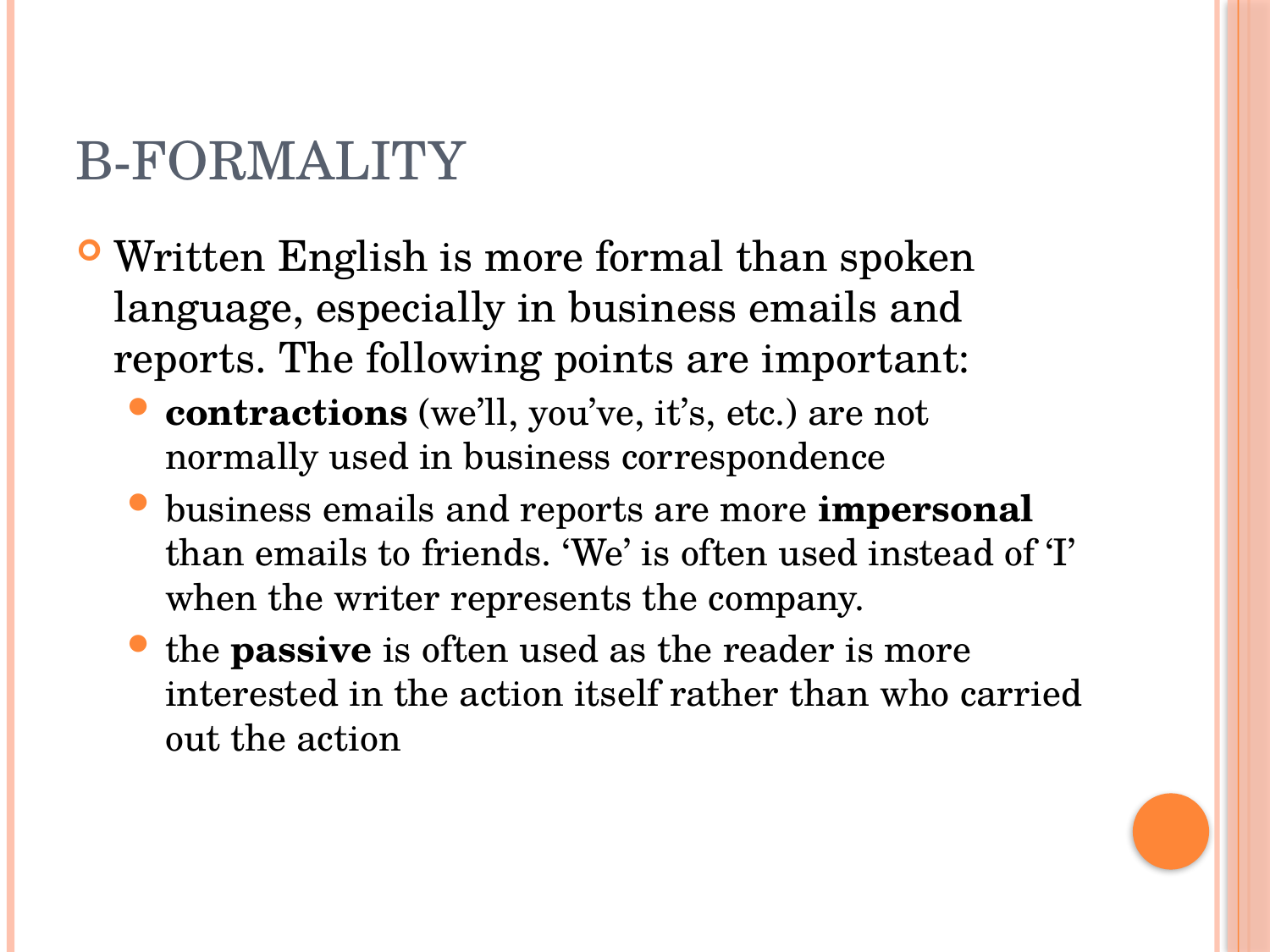

# B-Formality
Written English is more formal than spoken language, especially in business emails and reports. The following points are important:
contractions (we’ll, you’ve, it’s, etc.) are not normally used in business correspondence
business emails and reports are more impersonal than emails to friends. ‘We’ is often used instead of ‘I’ when the writer represents the company.
the passive is often used as the reader is more interested in the action itself rather than who carried out the action